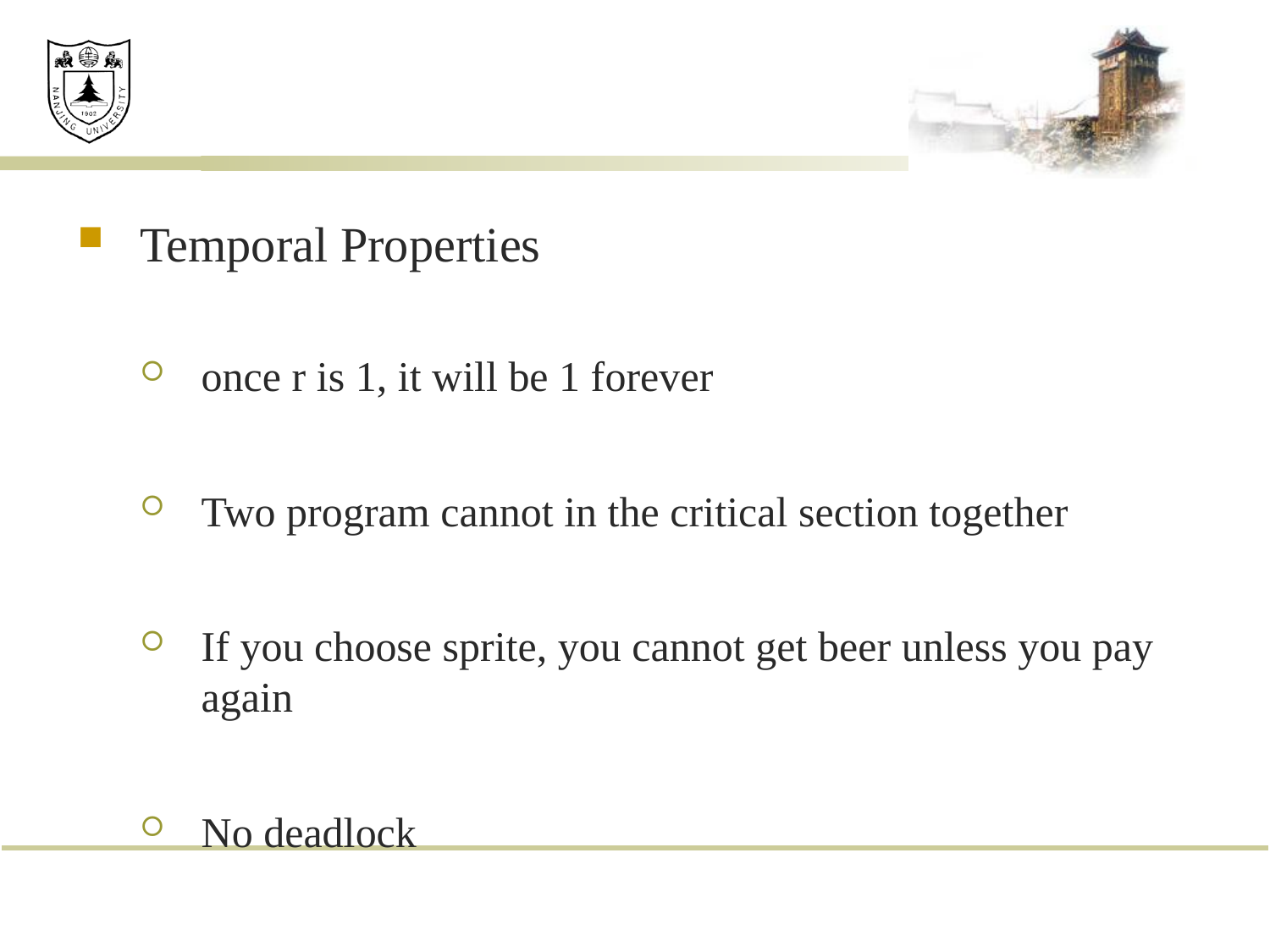

#
Temporal Properties

once r is 1, it will be 1 forever

Two program cannot in the critical section together

If you choose sprite, you cannot get beer unless you pay again

No deadlock